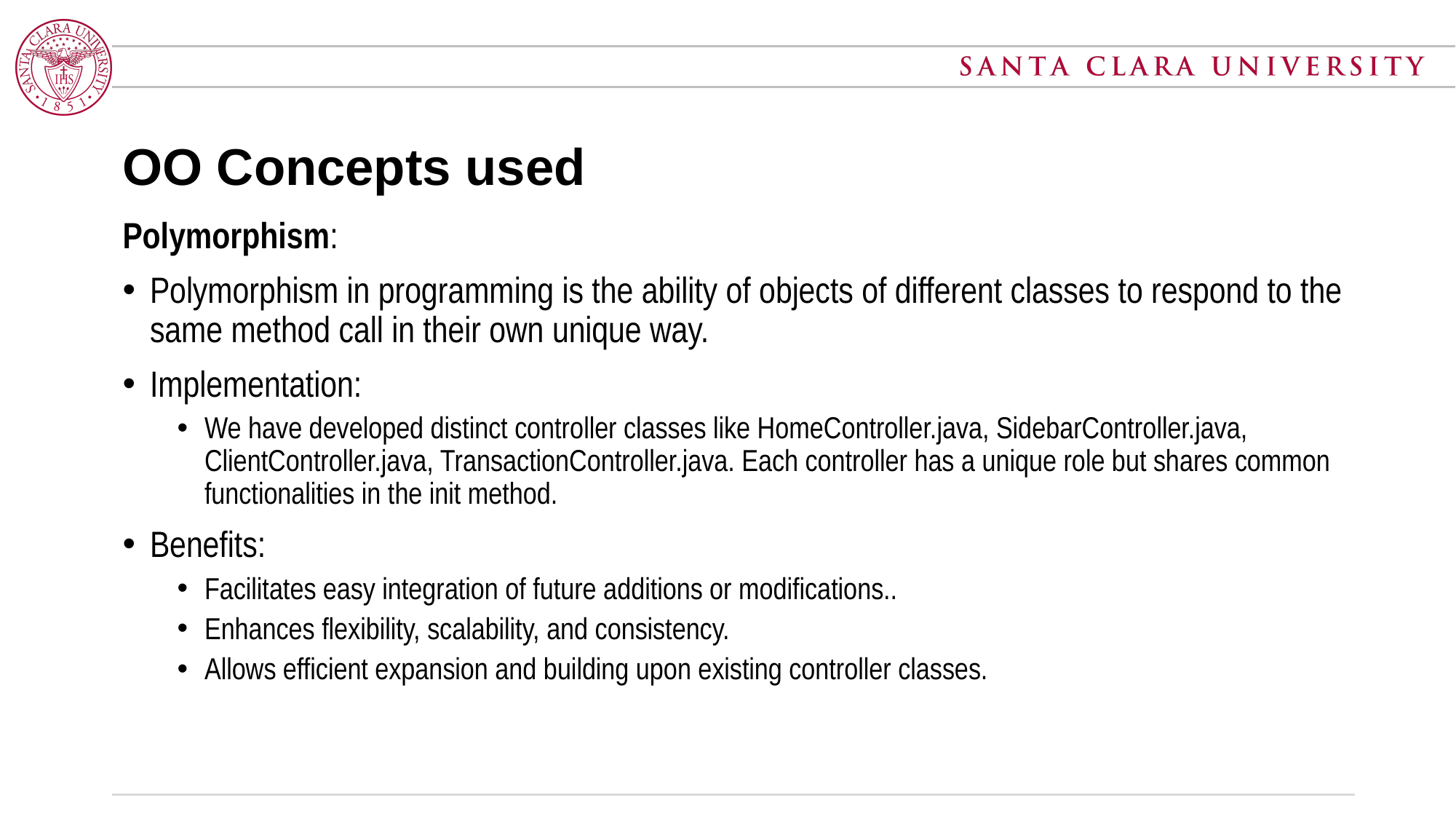

# OO Concepts used
Polymorphism:
Polymorphism in programming is the ability of objects of different classes to respond to the same method call in their own unique way.
Implementation:
We have developed distinct controller classes like HomeController.java, SidebarController.java, ClientController.java, TransactionController.java. Each controller has a unique role but shares common functionalities in the init method.
Benefits:
Facilitates easy integration of future additions or modifications..
Enhances flexibility, scalability, and consistency.
Allows efficient expansion and building upon existing controller classes.